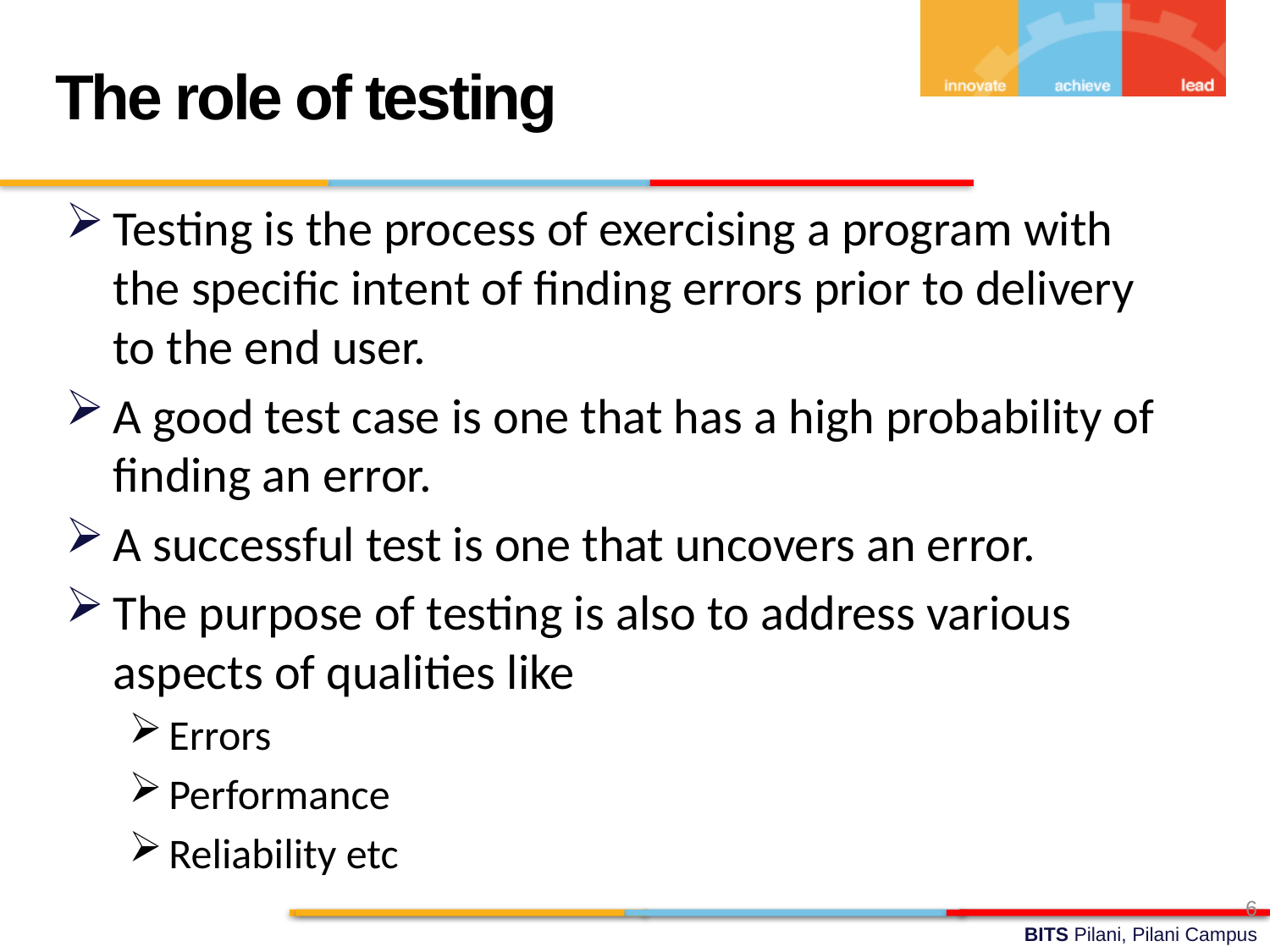

The role of testing
Testing is the process of exercising a program with the specific intent of finding errors prior to delivery to the end user.
A good test case is one that has a high probability of finding an error.
A successful test is one that uncovers an error.
The purpose of testing is also to address various aspects of qualities like
Errors
Performance
Reliability etc

6